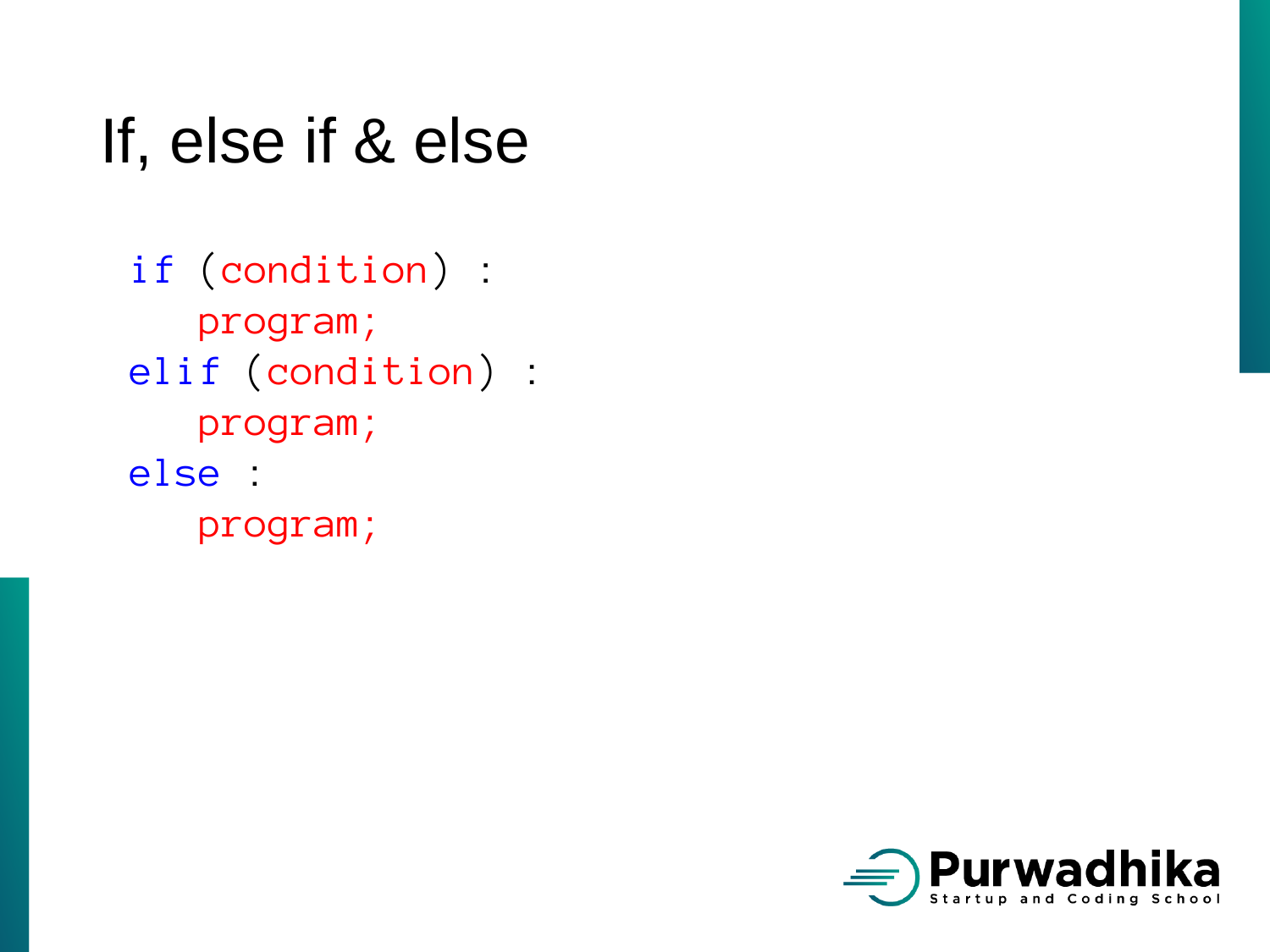

# If, else if & else
if (condition) :
   program;
elif (condition) :
   program;
else :
   program;